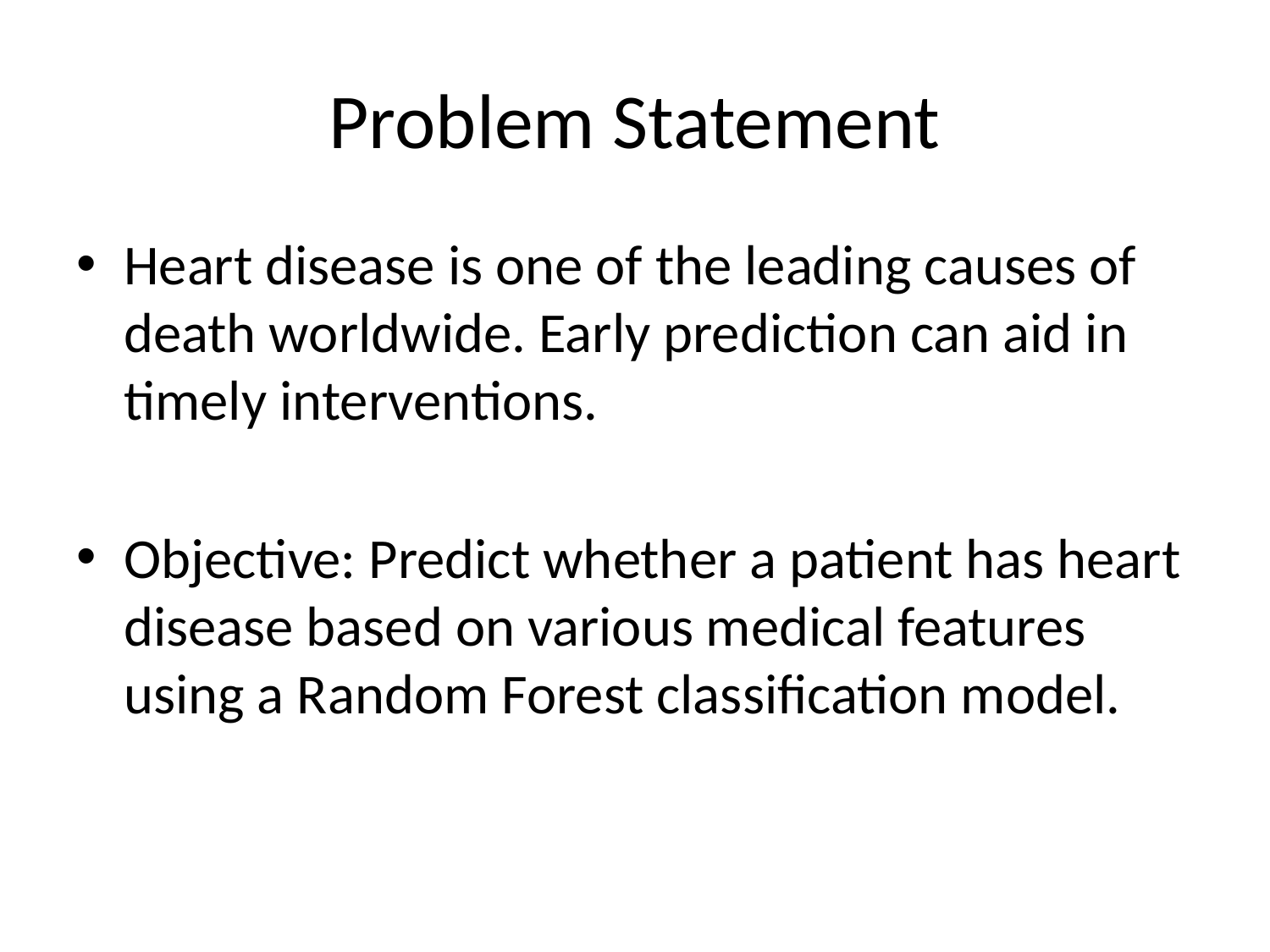

# Problem Statement
Heart disease is one of the leading causes of death worldwide. Early prediction can aid in timely interventions.

Objective: Predict whether a patient has heart disease based on various medical features using a Random Forest classification model.